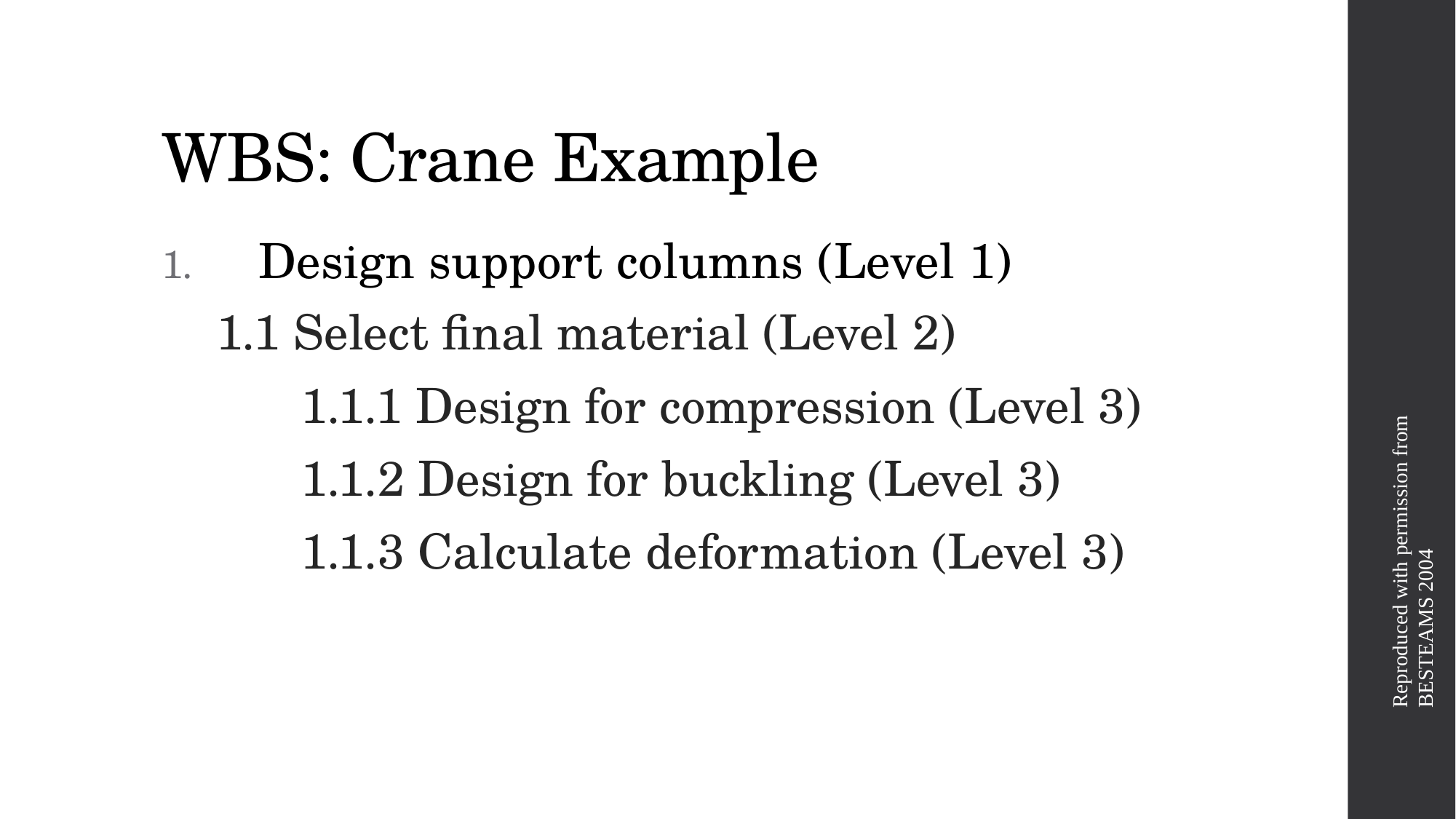

# WBS: Crane Example
Design support columns (Level 1)
1.1 Select final material (Level 2)
	1.1.1 Design for compression (Level 3)
	1.1.2 Design for buckling (Level 3)
	1.1.3 Calculate deformation (Level 3)
Reproduced with permission from BESTEAMS 2004